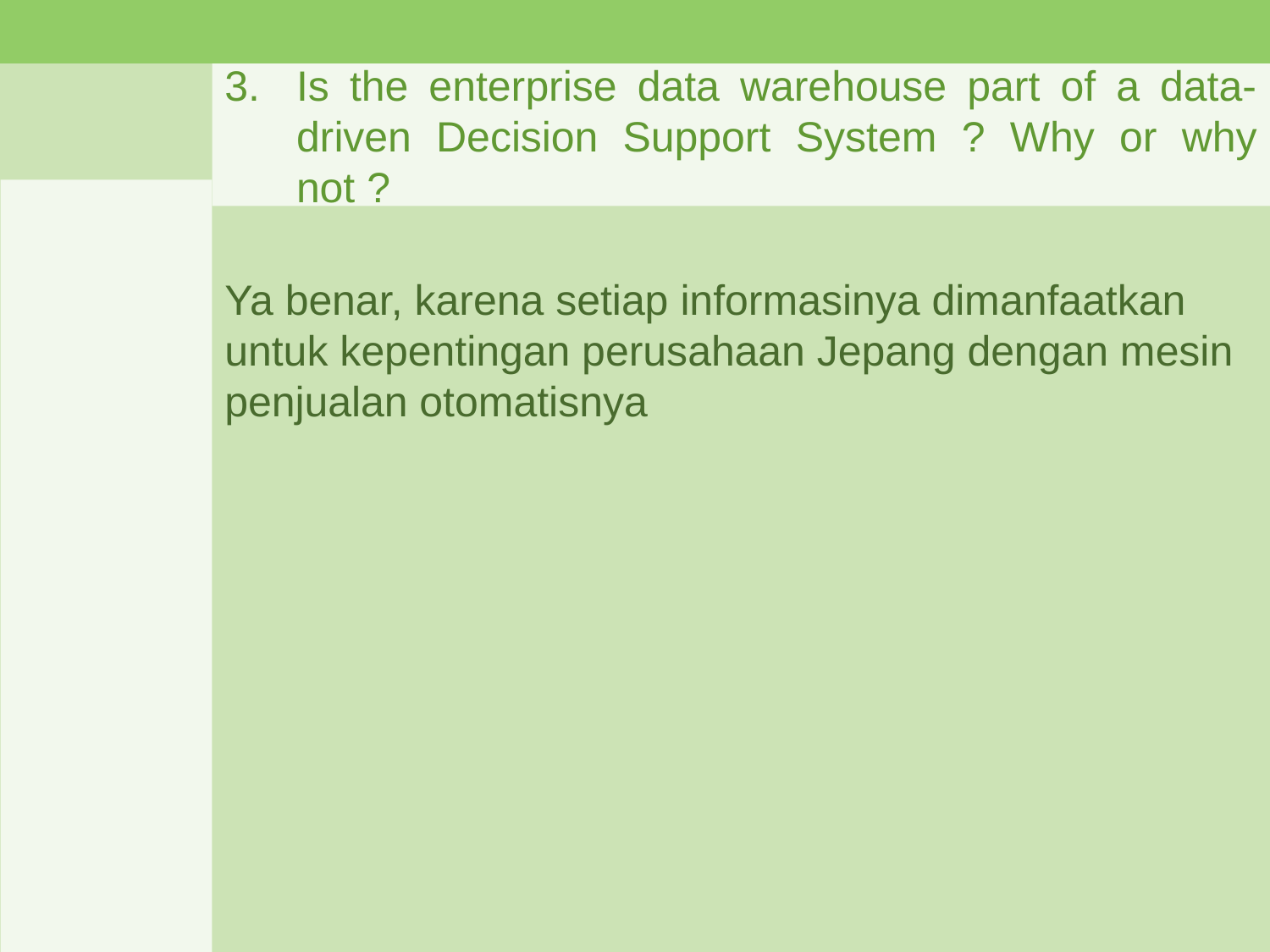

# Is the enterprise data warehouse part of a data-driven Decision Support System ? Why or why not ?
Ya benar, karena setiap informasinya dimanfaatkan untuk kepentingan perusahaan Jepang dengan mesin penjualan otomatisnya